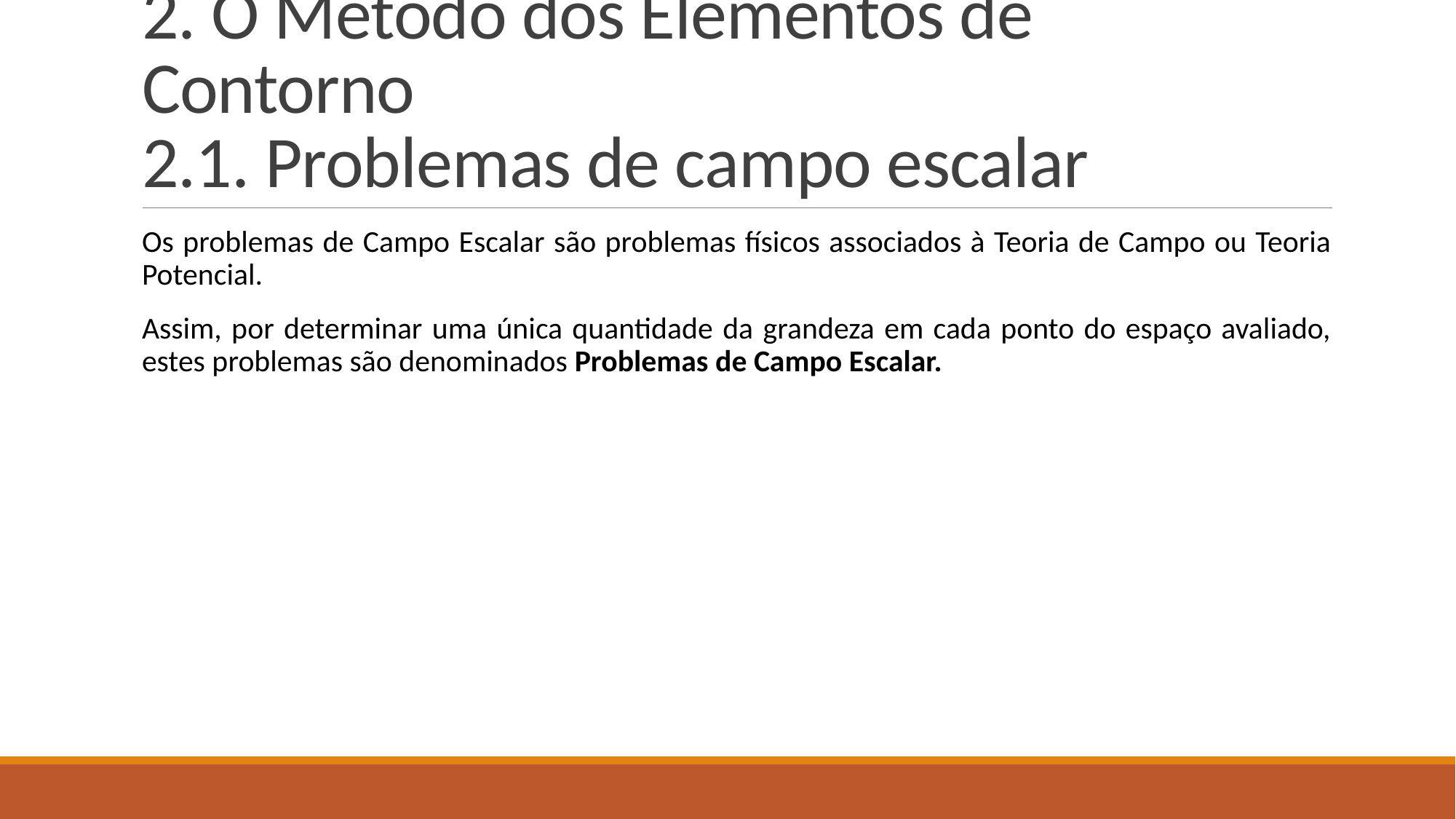

# 2. O Método dos Elementos de Contorno 2.1. Problemas de campo escalar
Os problemas de Campo Escalar são problemas físicos associados à Teoria de Campo ou Teoria Potencial.
Assim, por determinar uma única quantidade da grandeza em cada ponto do espaço avaliado, estes problemas são denominados Problemas de Campo Escalar.